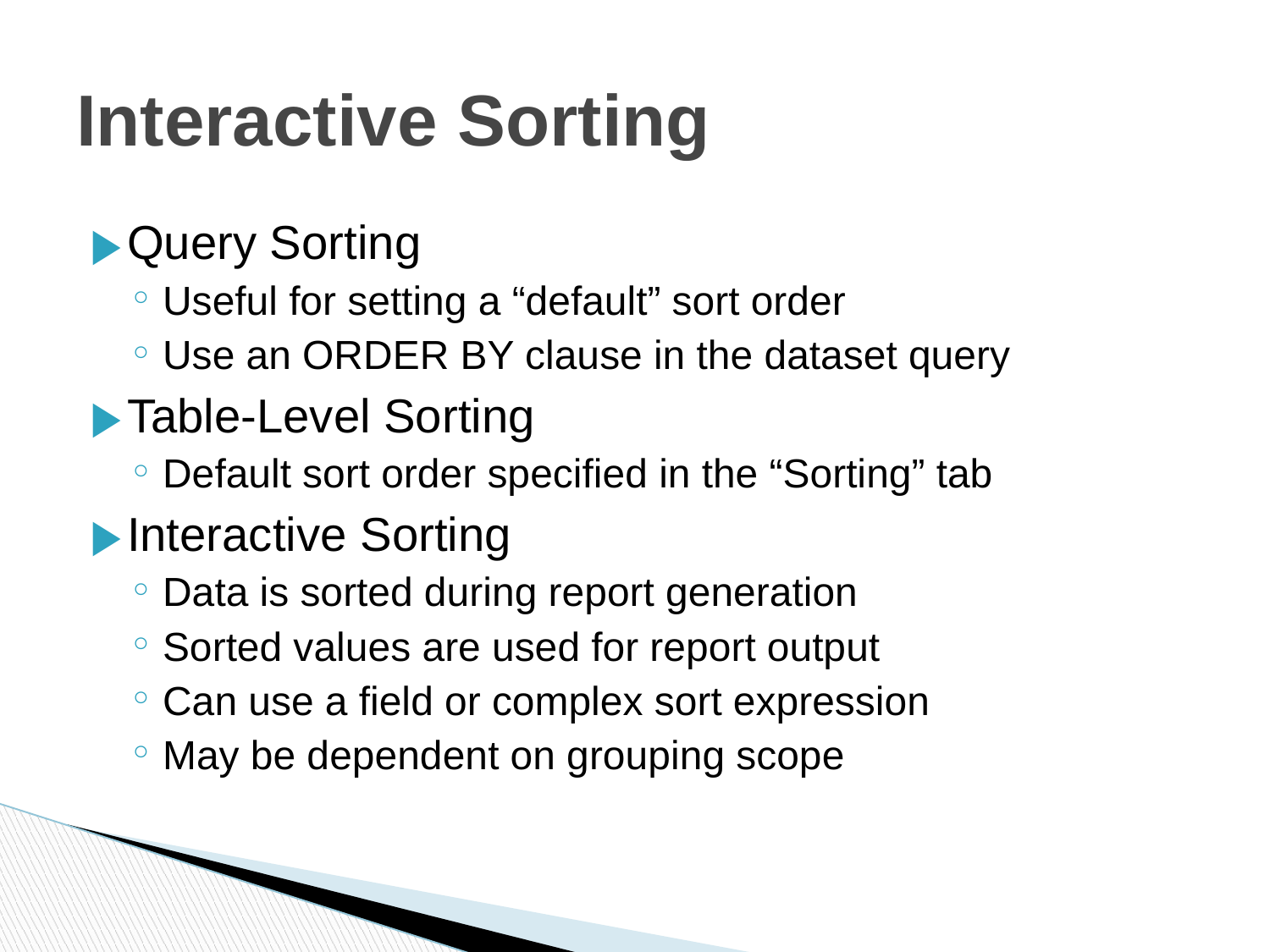

# Interactive Sorting
Query Sorting
Useful for setting a “default” sort order
Use an ORDER BY clause in the dataset query
Table-Level Sorting
Default sort order specified in the “Sorting” tab
Interactive Sorting
Data is sorted during report generation
Sorted values are used for report output
Can use a field or complex sort expression
May be dependent on grouping scope